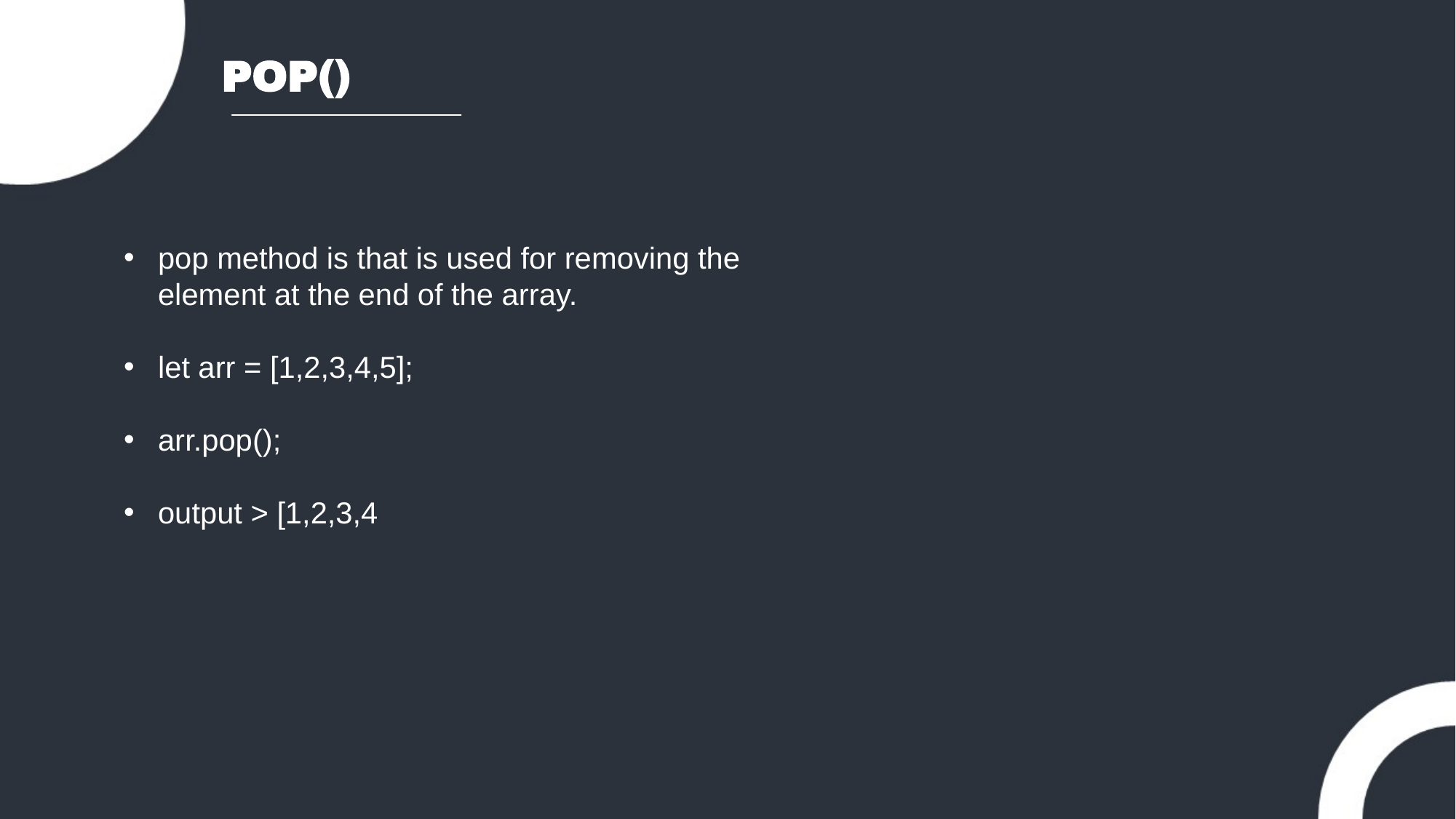

POP()
pop method is that is used for removing the element at the end of the array.

let arr = [1,2,3,4,5];

arr.pop();

output > [1,2,3,4